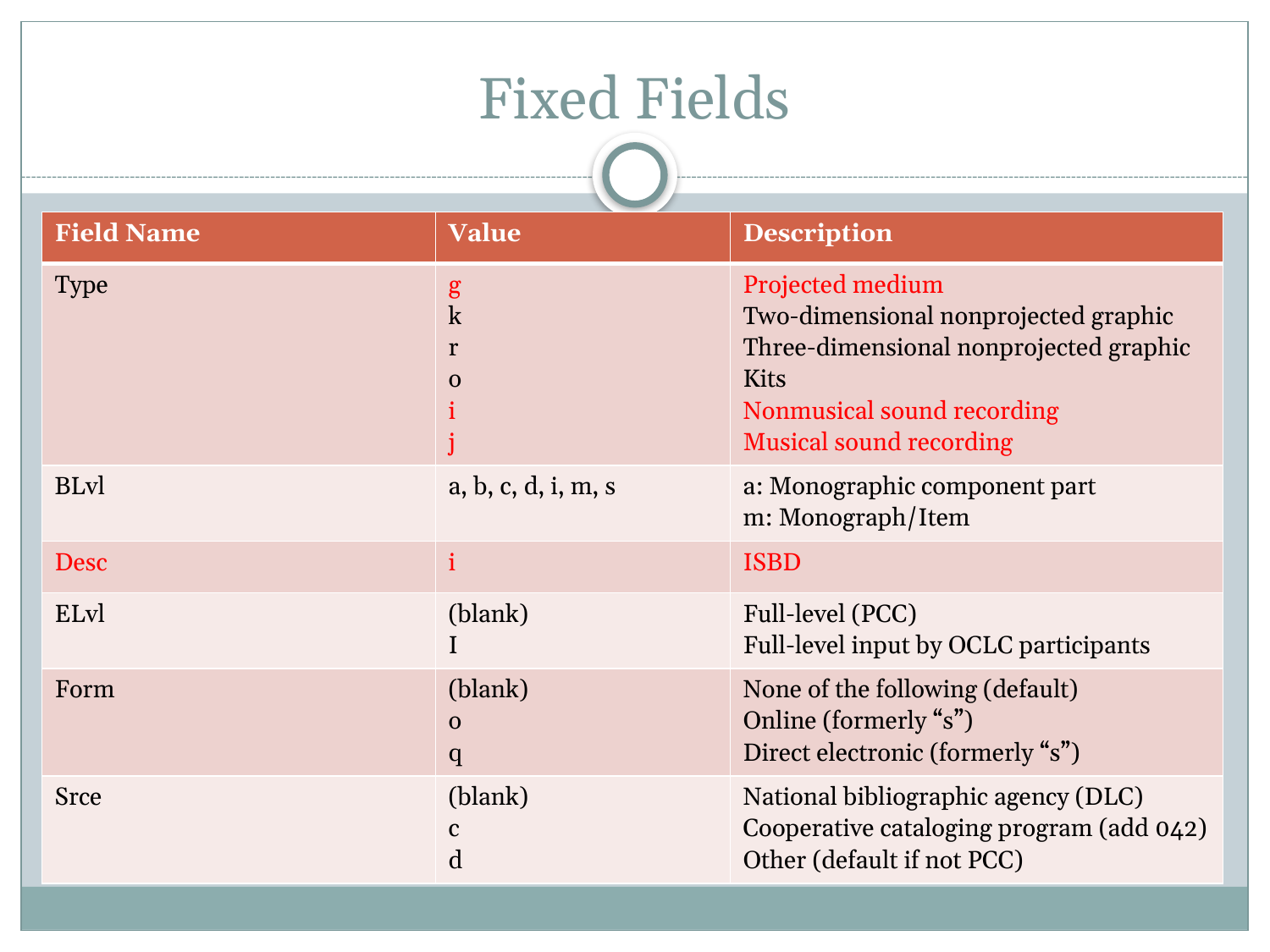

# Fixed Fields
| Field Name | Value | Description |
| --- | --- | --- |
| Type | g k r o i j | Projected medium Two-dimensional nonprojected graphic Three-dimensional nonprojected graphic Kits Nonmusical sound recording Musical sound recording |
| BLvl | a, b, c, d, i, m, s | a: Monographic component part m: Monograph/Item |
| Desc | i | ISBD |
| ELvl | (blank) I | Full-level (PCC) Full-level input by OCLC participants |
| Form | (blank) o q | None of the following (default) Online (formerly “s”) Direct electronic (formerly “s”) |
| Srce | (blank) c d | National bibliographic agency (DLC) Cooperative cataloging program (add 042) Other (default if not PCC) |